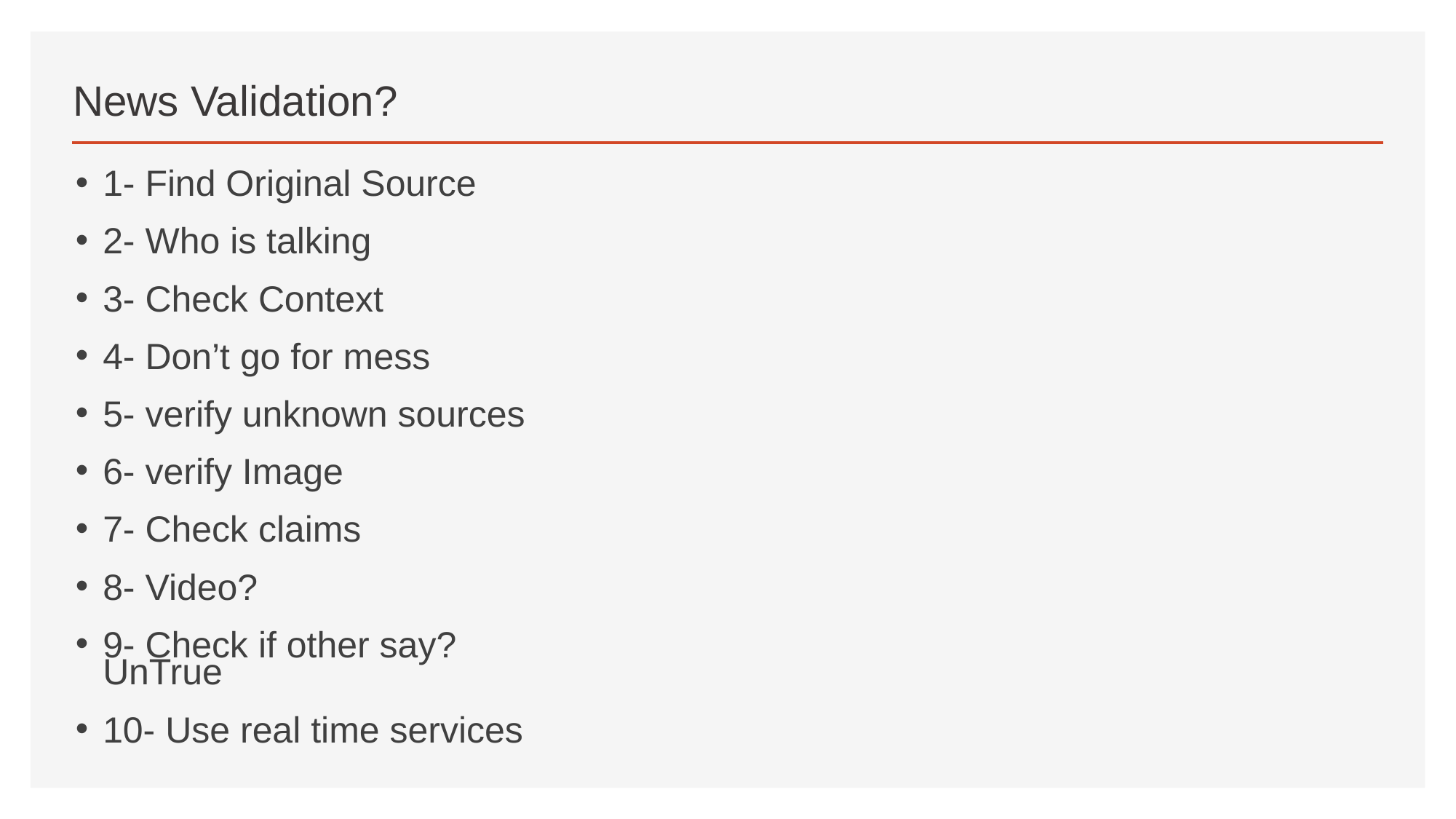

# News Validation?
1- Find Original Source
2- Who is talking
3- Check Context
4- Don’t go for mess
5- verify unknown sources
6- verify Image
7- Check claims
8- Video?
9- Check if other say? UnTrue
10- Use real time services